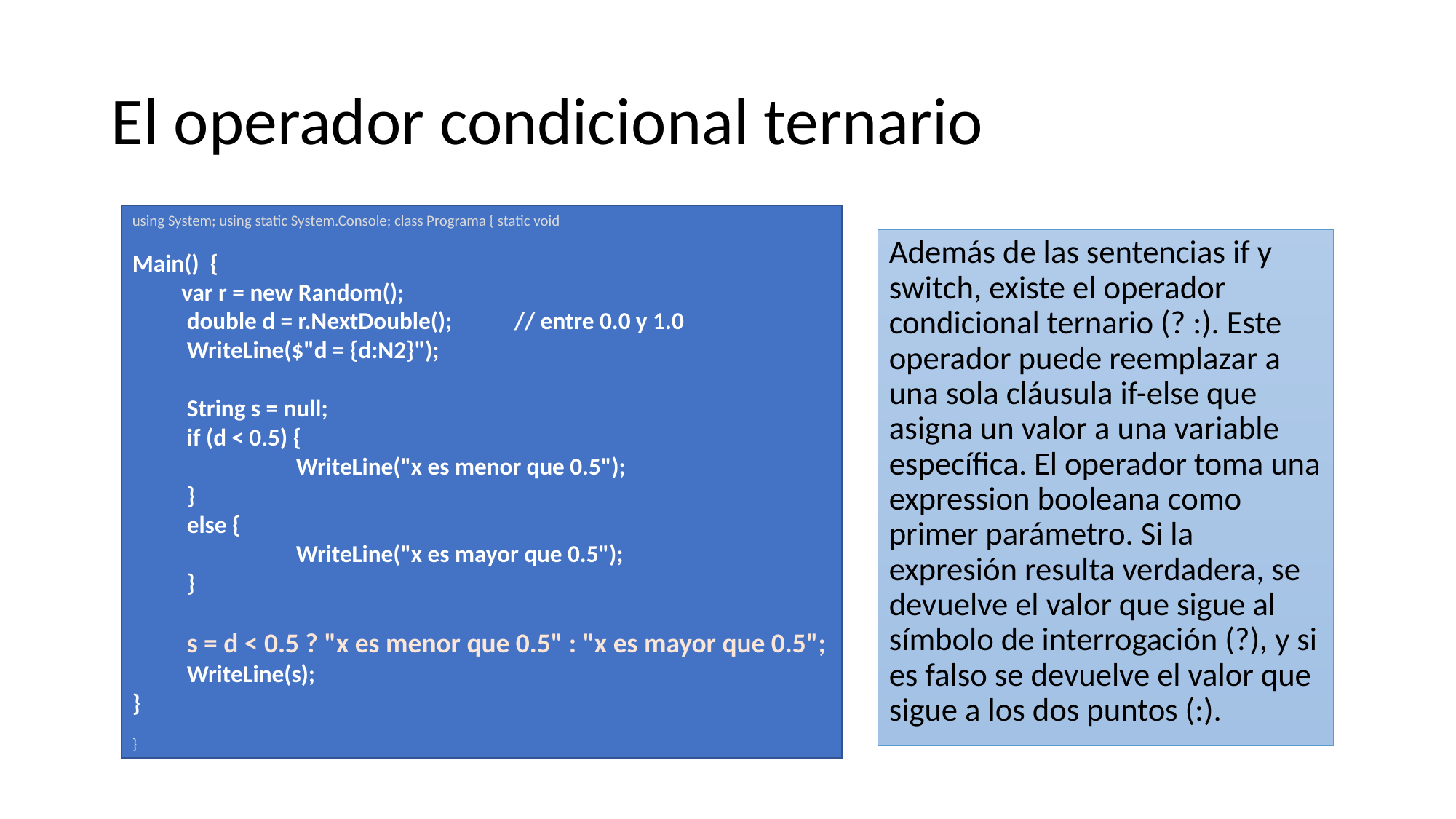

# El operador condicional ternario
using System; using static System.Console; class Programa { static void

Main()  {
         var r = new Random();
double d = r.NextDouble();	// entre 0.0 y 1.0
WriteLine($"d = {d:N2}");

String s = null;
if (d < 0.5) {
	WriteLine("x es menor que 0.5");
}
else {
	WriteLine("x es mayor que 0.5");
}

s = d < 0.5 ? "x es menor que 0.5" : "x es mayor que 0.5";
WriteLine(s);
}

}
Además de las sentencias if y switch, existe el operador condicional ternario (? :). Este operador puede reemplazar a una sola cláusula if-else que asigna un valor a una variable específica. El operador toma una expression booleana como primer parámetro. Si la expresión resulta verdadera, se devuelve el valor que sigue al símbolo de interrogación (?), y si es falso se devuelve el valor que sigue a los dos puntos (:).